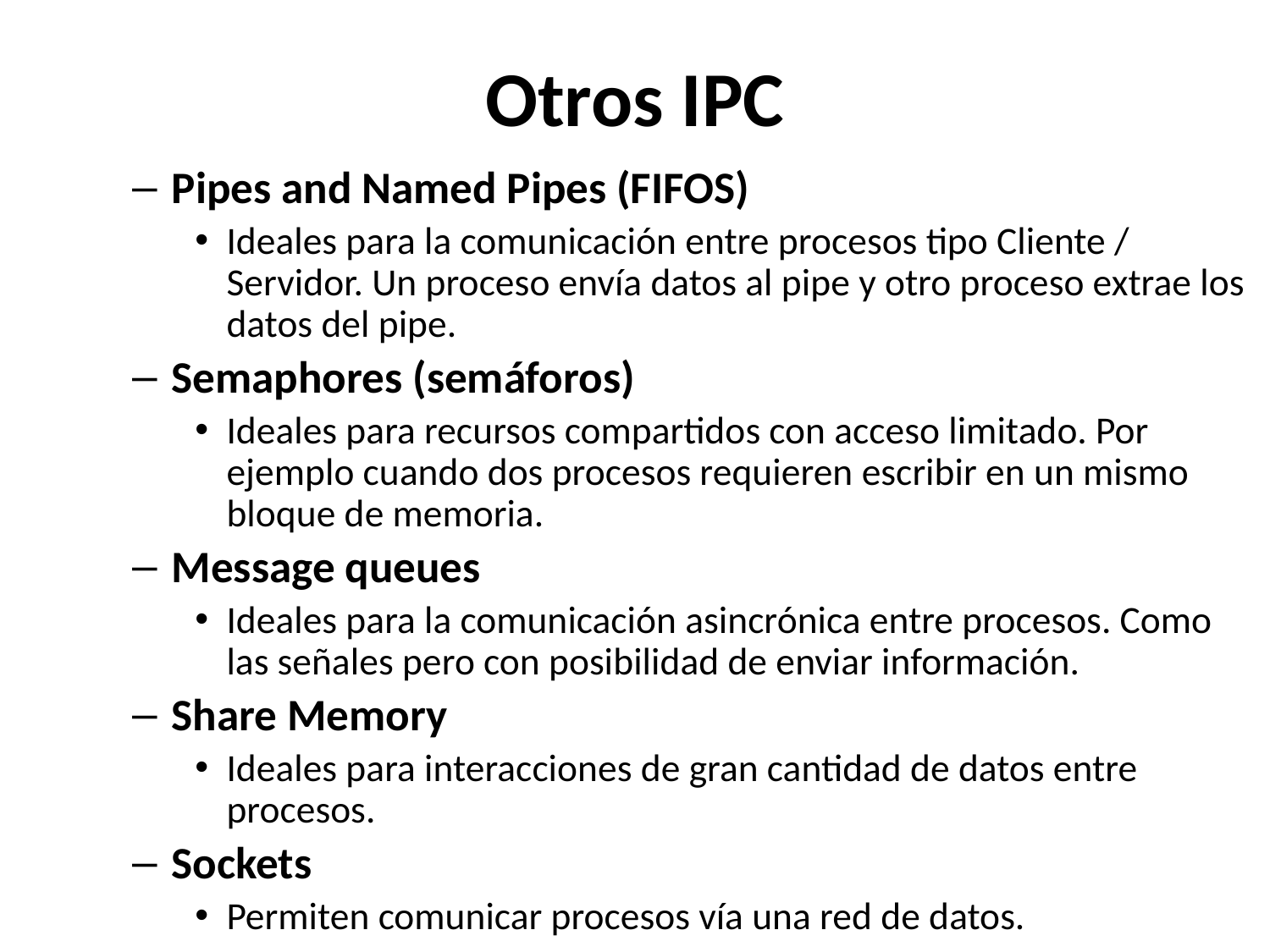

# Otros IPC
Pipes and Named Pipes (FIFOS)
Ideales para la comunicación entre procesos tipo Cliente / Servidor. Un proceso envía datos al pipe y otro proceso extrae los datos del pipe.
Semaphores (semáforos)
Ideales para recursos compartidos con acceso limitado. Por ejemplo cuando dos procesos requieren escribir en un mismo bloque de memoria.
Message queues
Ideales para la comunicación asincrónica entre procesos. Como las señales pero con posibilidad de enviar información.
Share Memory
Ideales para interacciones de gran cantidad de datos entre procesos.
Sockets
Permiten comunicar procesos vía una red de datos.